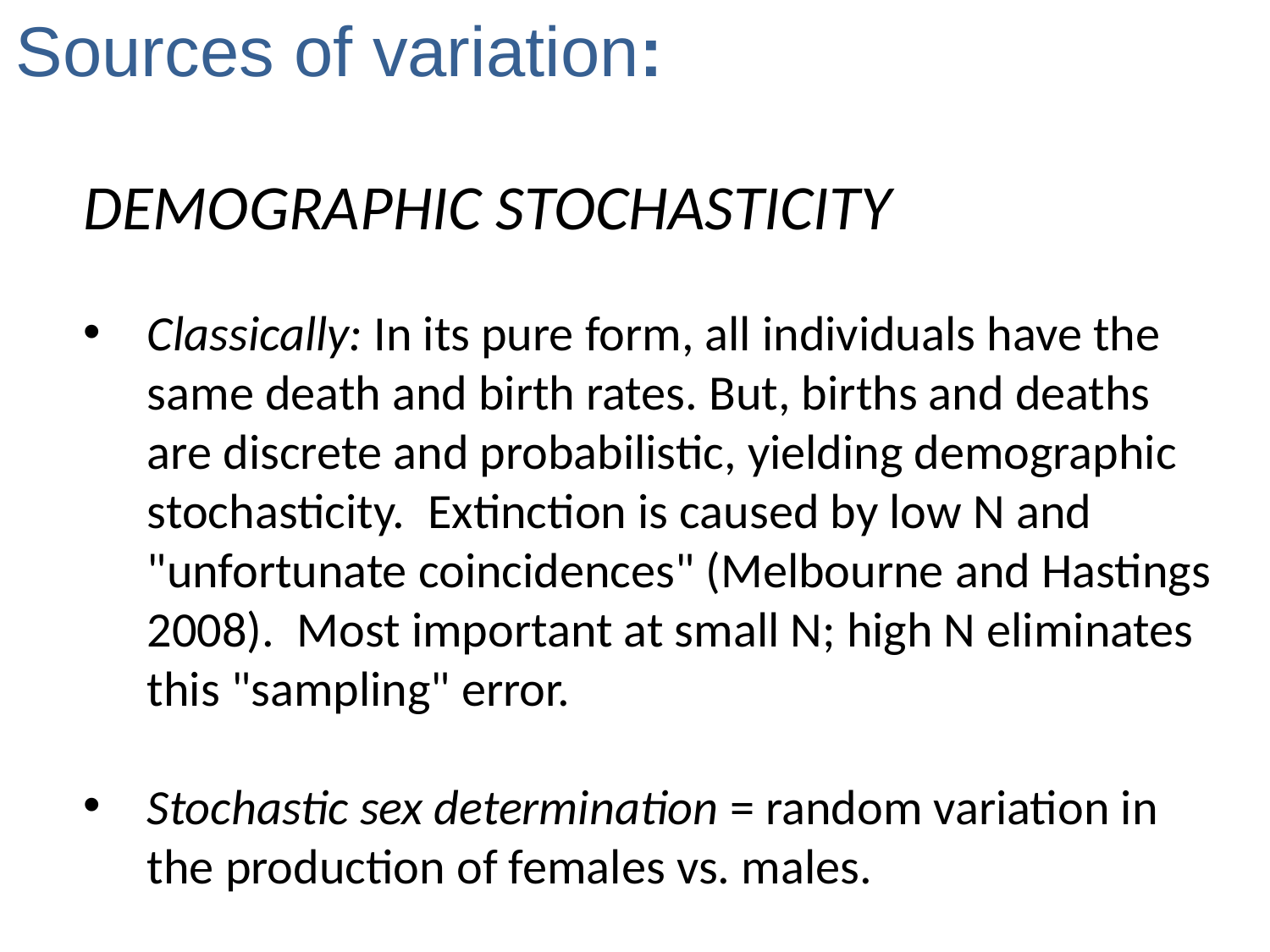

Sources of variation:
Demographic stochasticity

Classically: In its pure form, all individuals have the same death and birth rates. But, births and deaths are discrete and probabilistic, yielding demographic stochasticity.  Extinction is caused by low N and "unfortunate coincidences" (Melbourne and Hastings 2008).  Most important at small N; high N eliminates this "sampling" error.

Stochastic sex determination = random variation in the production of females vs. males.